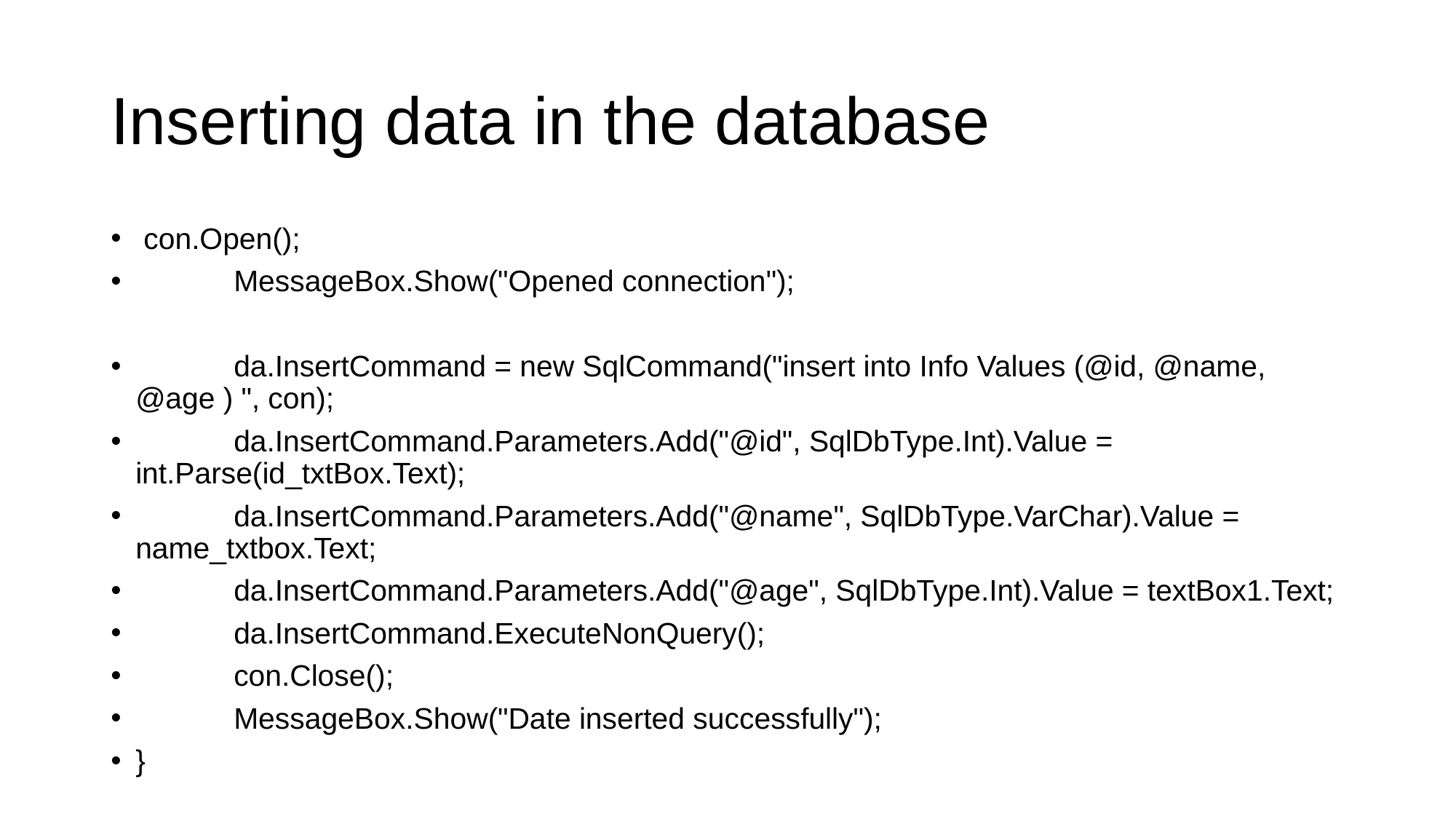

# Inserting data in the database
 con.Open();
            MessageBox.Show("Opened connection");

            da.InsertCommand = new SqlCommand("insert into Info Values (@id, @name, @age ) ", con);
            da.InsertCommand.Parameters.Add("@id", SqlDbType.Int).Value = int.Parse(id_txtBox.Text);
            da.InsertCommand.Parameters.Add("@name", SqlDbType.VarChar).Value = name_txtbox.Text;
            da.InsertCommand.Parameters.Add("@age", SqlDbType.Int).Value = textBox1.Text;
            da.InsertCommand.ExecuteNonQuery();
            con.Close();
            MessageBox.Show("Date inserted successfully");
}